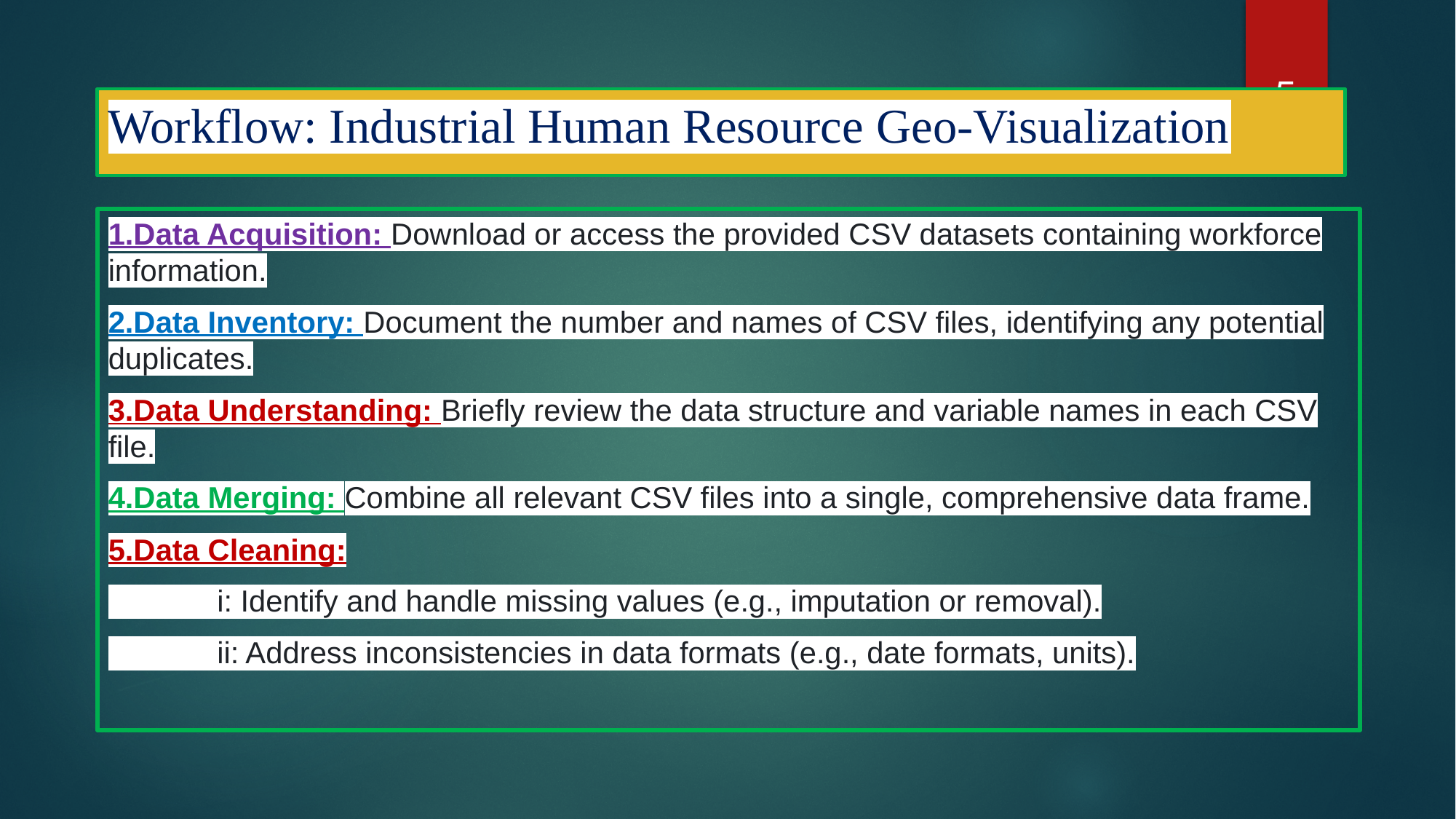

5
# Workflow: Industrial Human Resource Geo-Visualization
1.Data Acquisition: Download or access the provided CSV datasets containing workforce information.
2.Data Inventory: Document the number and names of CSV files, identifying any potential duplicates.
3.Data Understanding: Briefly review the data structure and variable names in each CSV file.
4.Data Merging: Combine all relevant CSV files into a single, comprehensive data frame.
5.Data Cleaning:
             i: Identify and handle missing values (e.g., imputation or removal).
             ii: Address inconsistencies in data formats (e.g., date formats, units).